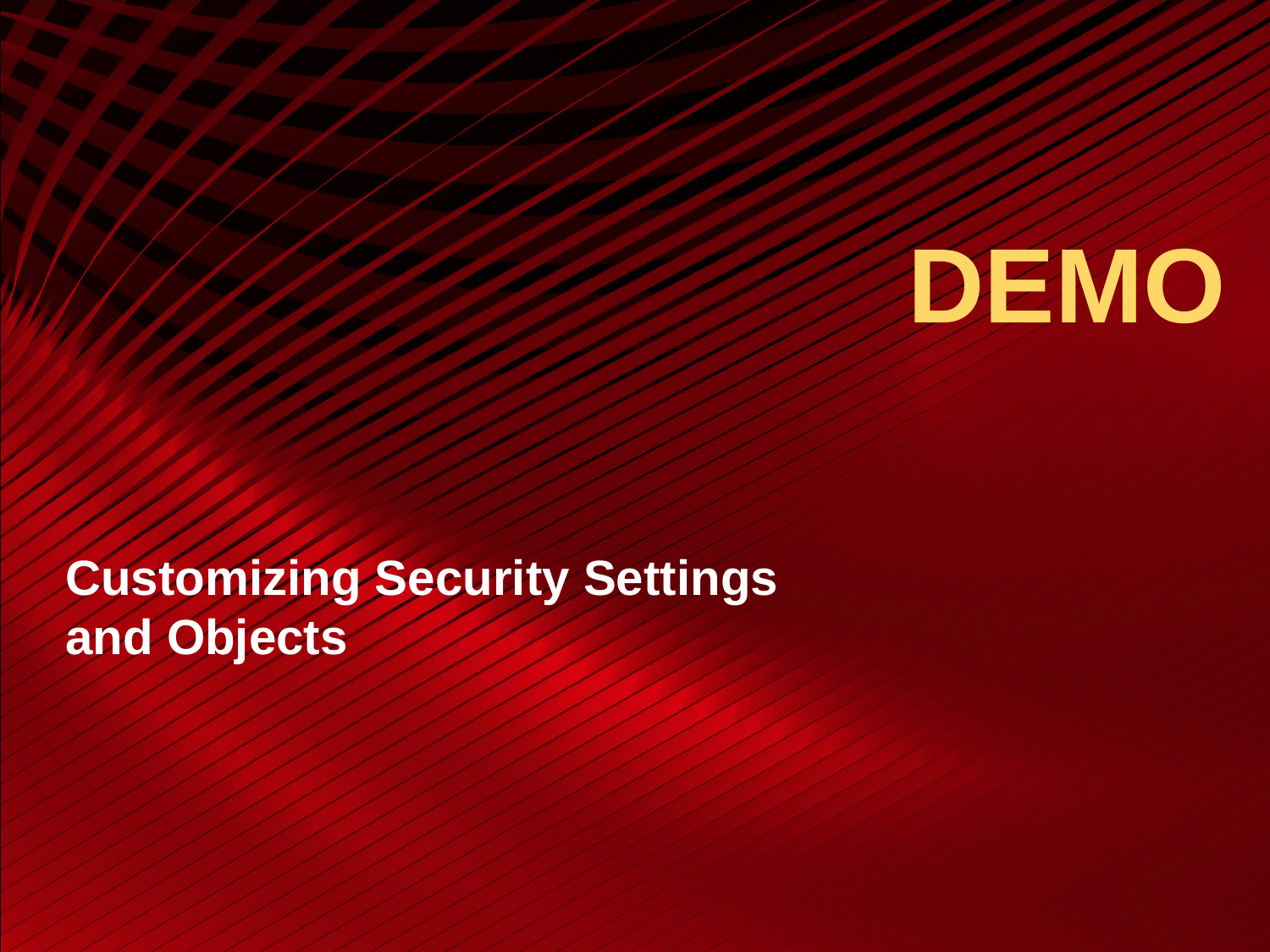

# DEMO
Customizing Security Settings
and Objects